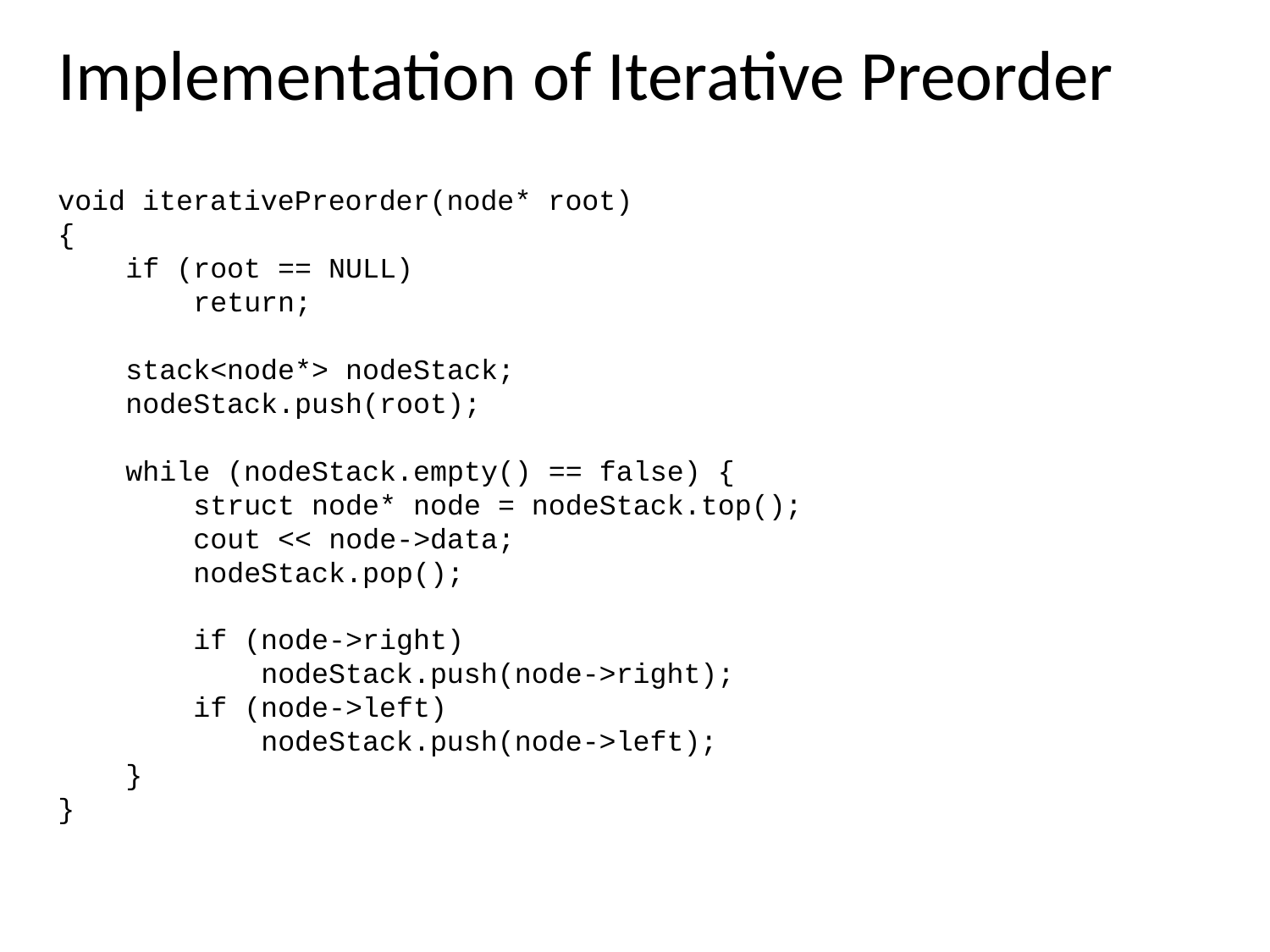

Implementation of Iterative Preorder
void iterativePreorder(node* root)
{
    if (root == NULL)
        return;

    stack<node*> nodeStack;
    nodeStack.push(root);

    while (nodeStack.empty() == false) {
        struct node* node = nodeStack.top();
        cout << node->data;
        nodeStack.pop();

        if (node->right)
            nodeStack.push(node->right);
        if (node->left)
            nodeStack.push(node->left);
    }
}